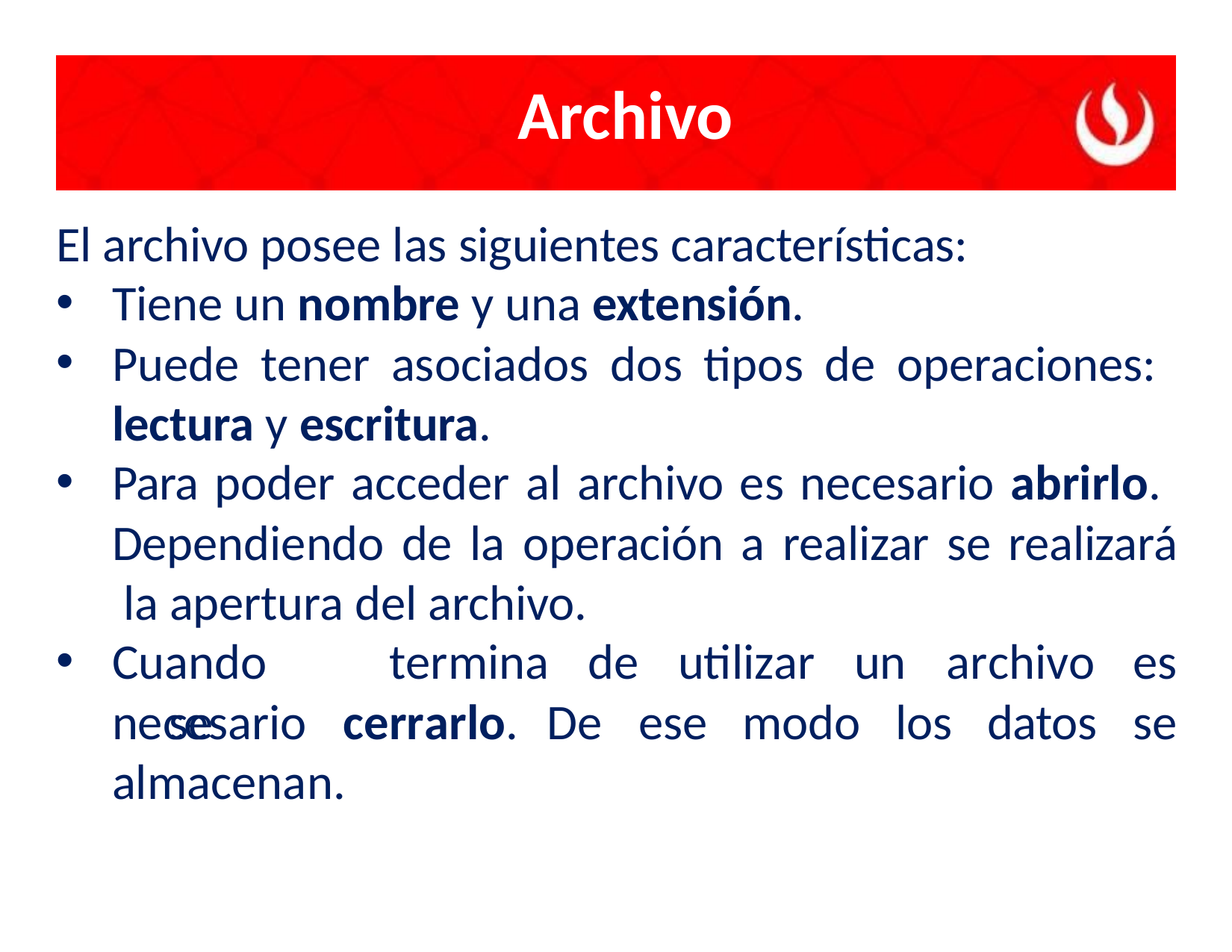

# Archivo
El archivo posee las siguientes características:
Tiene un nombre y una extensión.
Puede tener asociados dos tipos de operaciones:  lectura y escritura.
Para poder acceder al archivo es necesario abrirlo.  Dependiendo de la operación a realizar se realizará  la apertura del archivo.
Cuando	se
termina
de
utilizar
un
archivo	es
se
necesario	cerrarlo.
De	ese	modo	los	datos
almacenan.